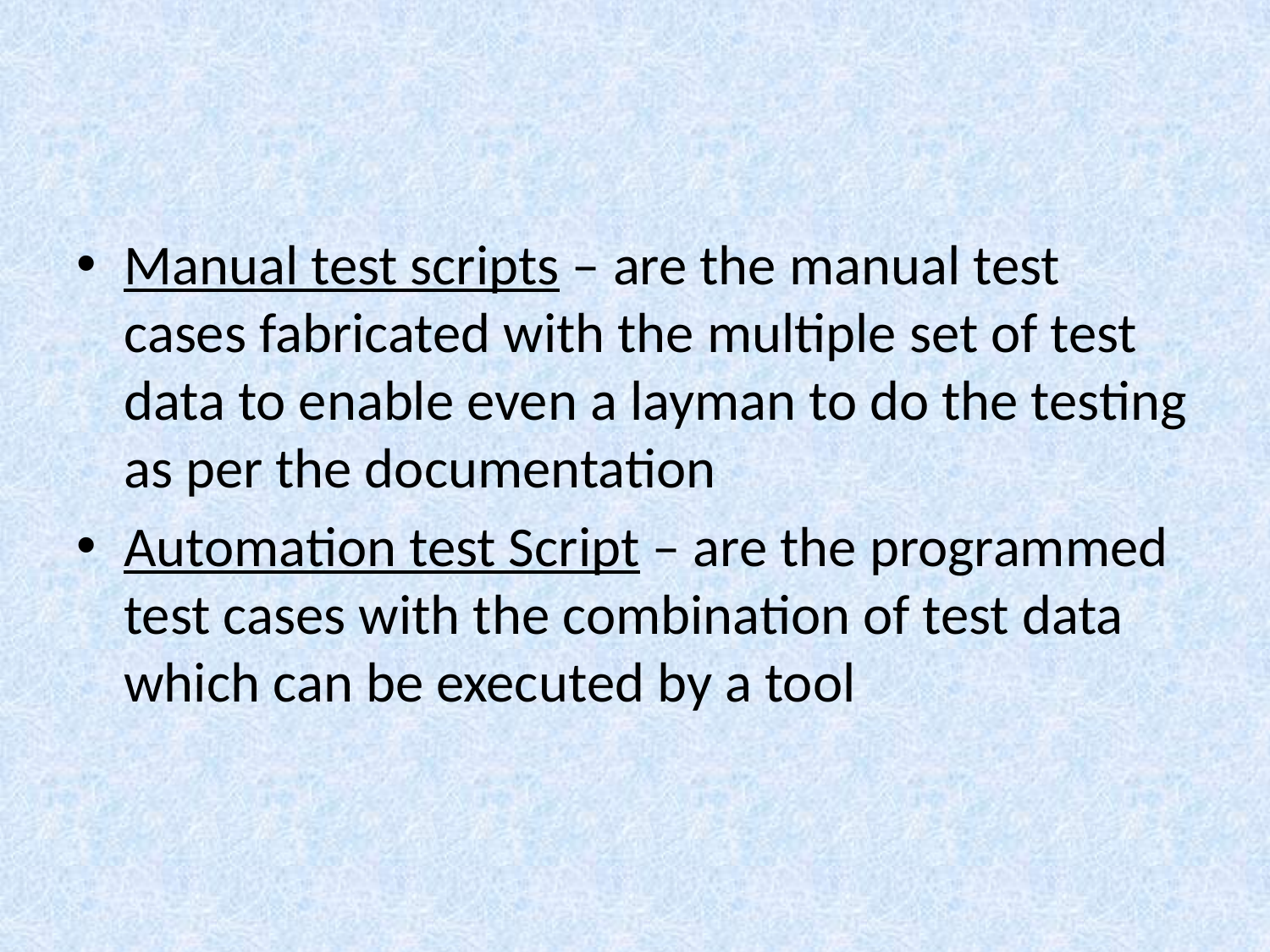

#
Manual test scripts – are the manual test cases fabricated with the multiple set of test data to enable even a layman to do the testing as per the documentation
Automation test Script – are the programmed test cases with the combination of test data which can be executed by a tool